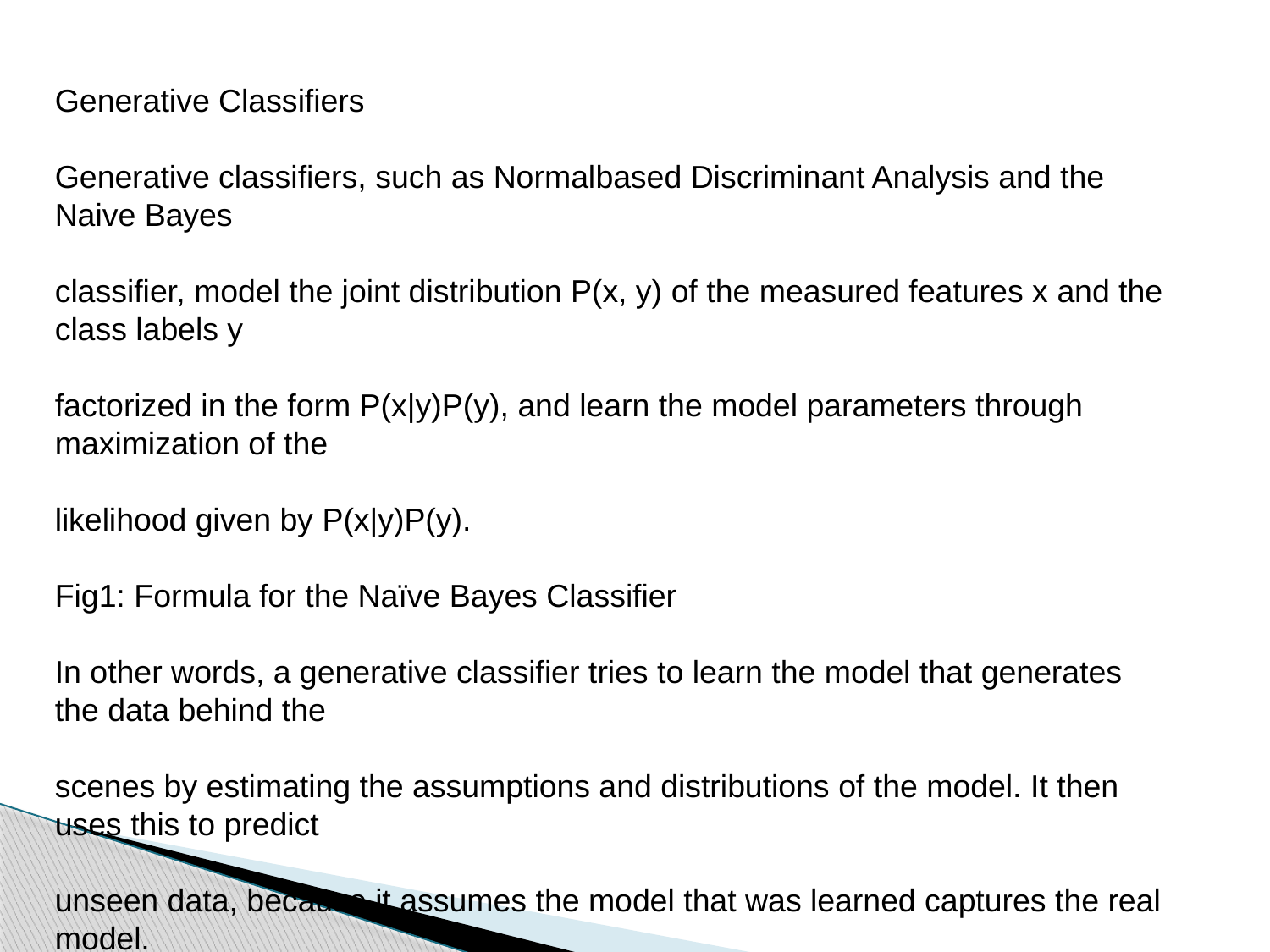

Generative Classifiers

Generative classifiers, such as Normal­based Discriminant Analysis and the Naive Bayes

classifier, model the joint distribution P(x, y) of the measured features x and the class labels y

factorized in the form P(x|y)P(y), and learn the model parameters through maximization of the

likelihood given by P(x|y)P(y).

Fig1: Formula for the Naïve Bayes Classifier

In other words, a generative classifier tries to learn the model that generates the data behind the

scenes by estimating the assumptions and distributions of the model. It then uses this to predict

unseen data, because it assumes the model that was learned captures the real model.